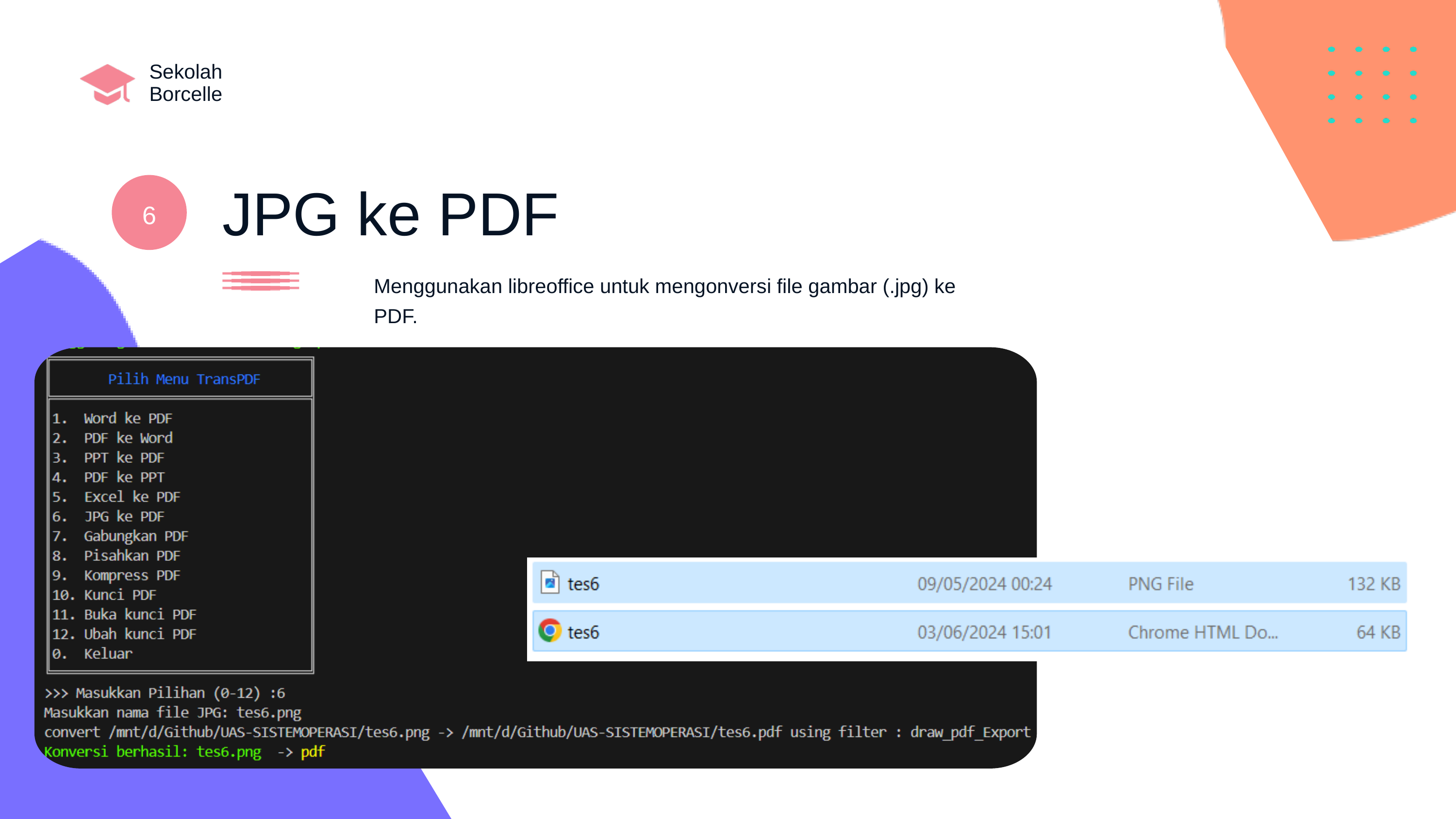

Sekolah
Borcelle

JPG ke PDF
6

Menggunakan libreoffice untuk mengonversi file gambar (.jpg) ke PDF.